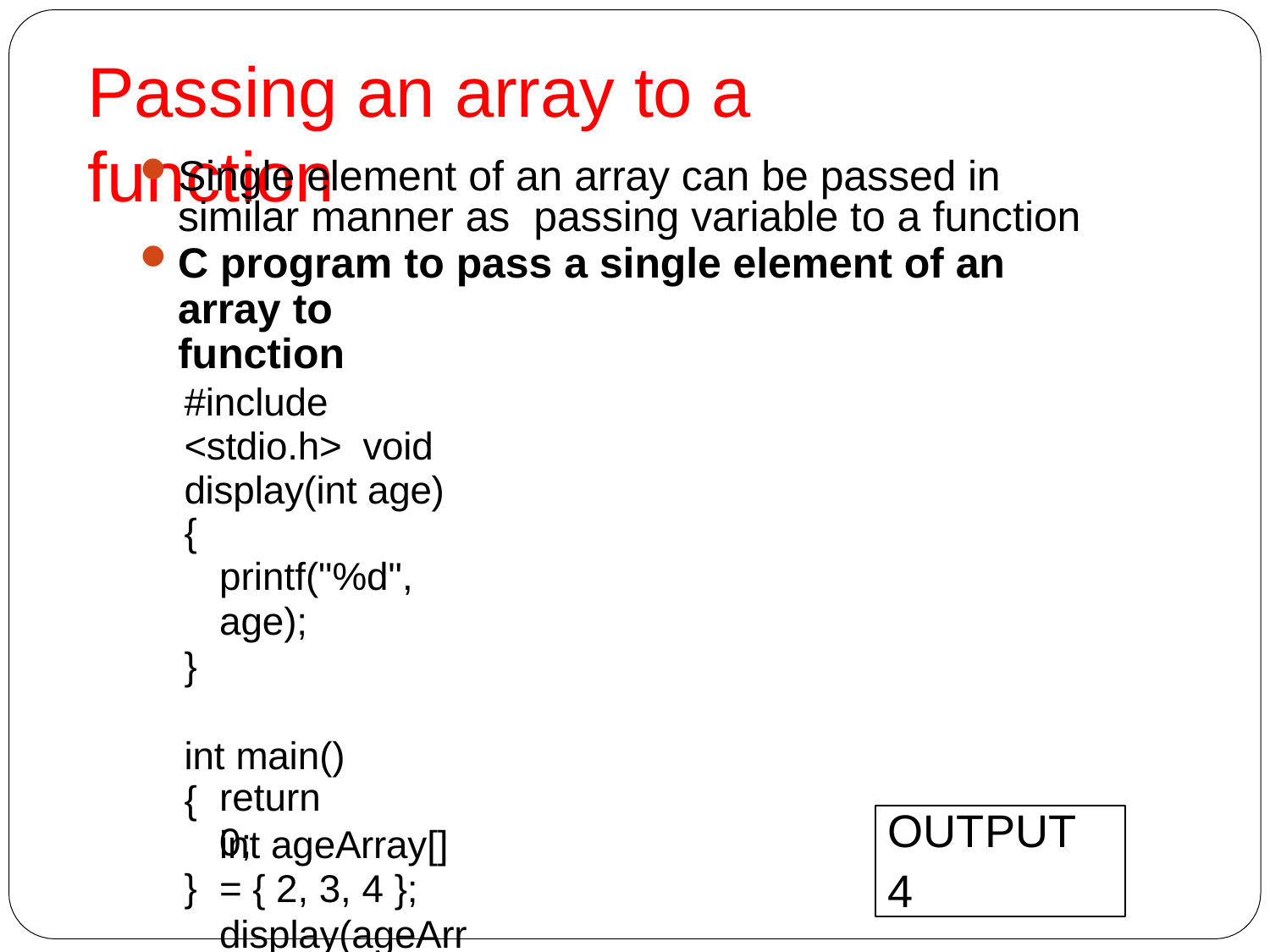

# Passing an array to a function
Single element of an array can be passed in similar manner as  passing variable to a function
C program to pass a single element of an array to
function
#include <stdio.h>  void display(int age)
{
printf("%d", age);
}

int main()
{
int ageArray[] = { 2, 3, 4 };
display(ageArray[2]); //Passing array element ageArray[2] only.
return 0;
}
OUTPUT
4